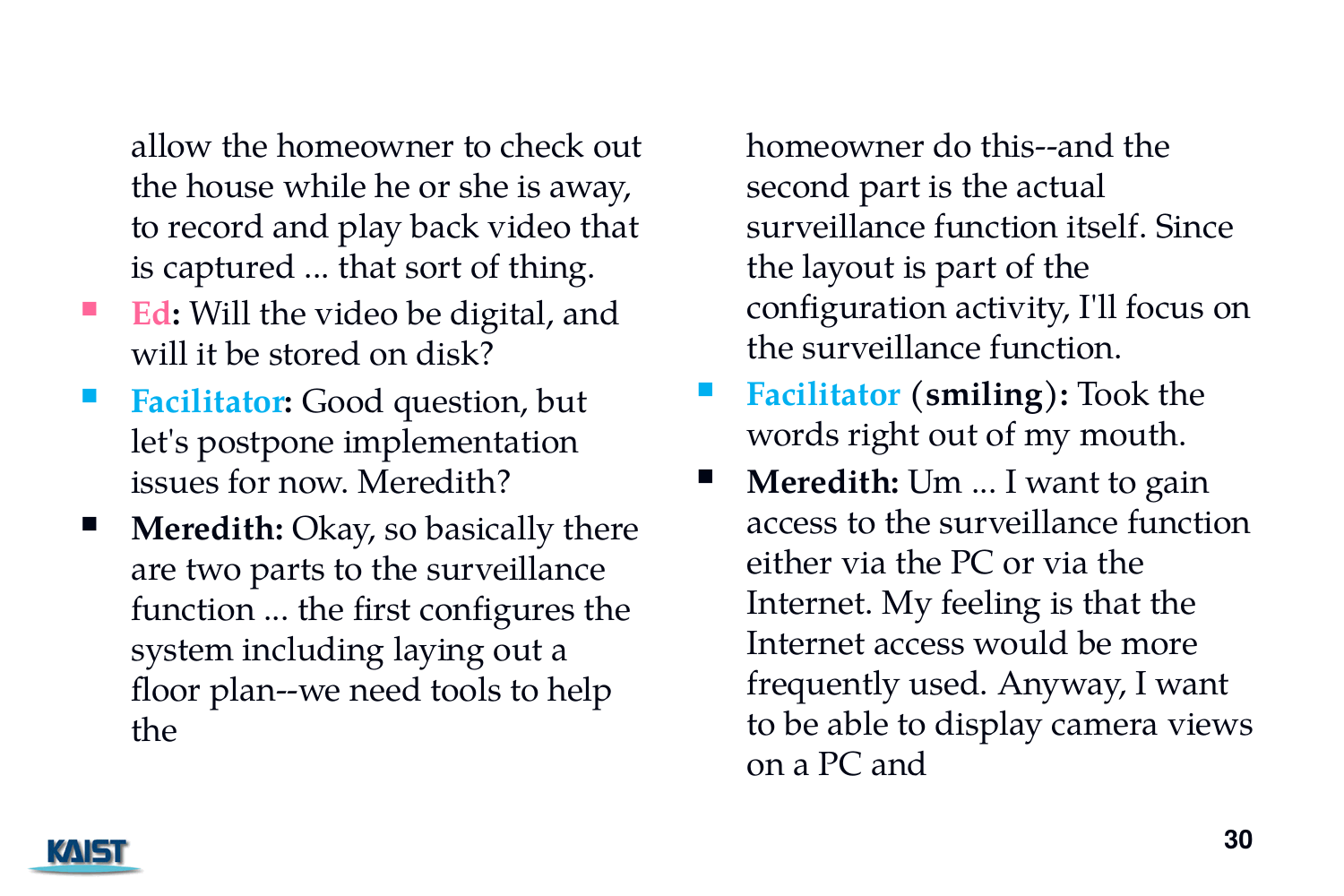

allow the homeowner to check out the house while he or she is away, to record and play back video that is captured ... that sort of thing.
Ed: Will the video be digital, and will it be stored on disk?
Facilitator: Good question, but let's postpone implementation issues for now. Meredith?
Meredith: Okay, so basically there are two parts to the surveillance function ... the first configures the system including laying out a floor plan--we need tools to help the

	homeowner do this--and the second part is the actual surveillance function itself. Since the layout is part of the configuration activity, I'll focus on the surveillance function.
Facilitator (smiling): Took the words right out of my mouth.
Meredith: Um ... I want to gain access to the surveillance function either via the PC or via the Internet. My feeling is that the Internet access would be more frequently used. Anyway, I want to be able to display camera views on a PC and
30
30